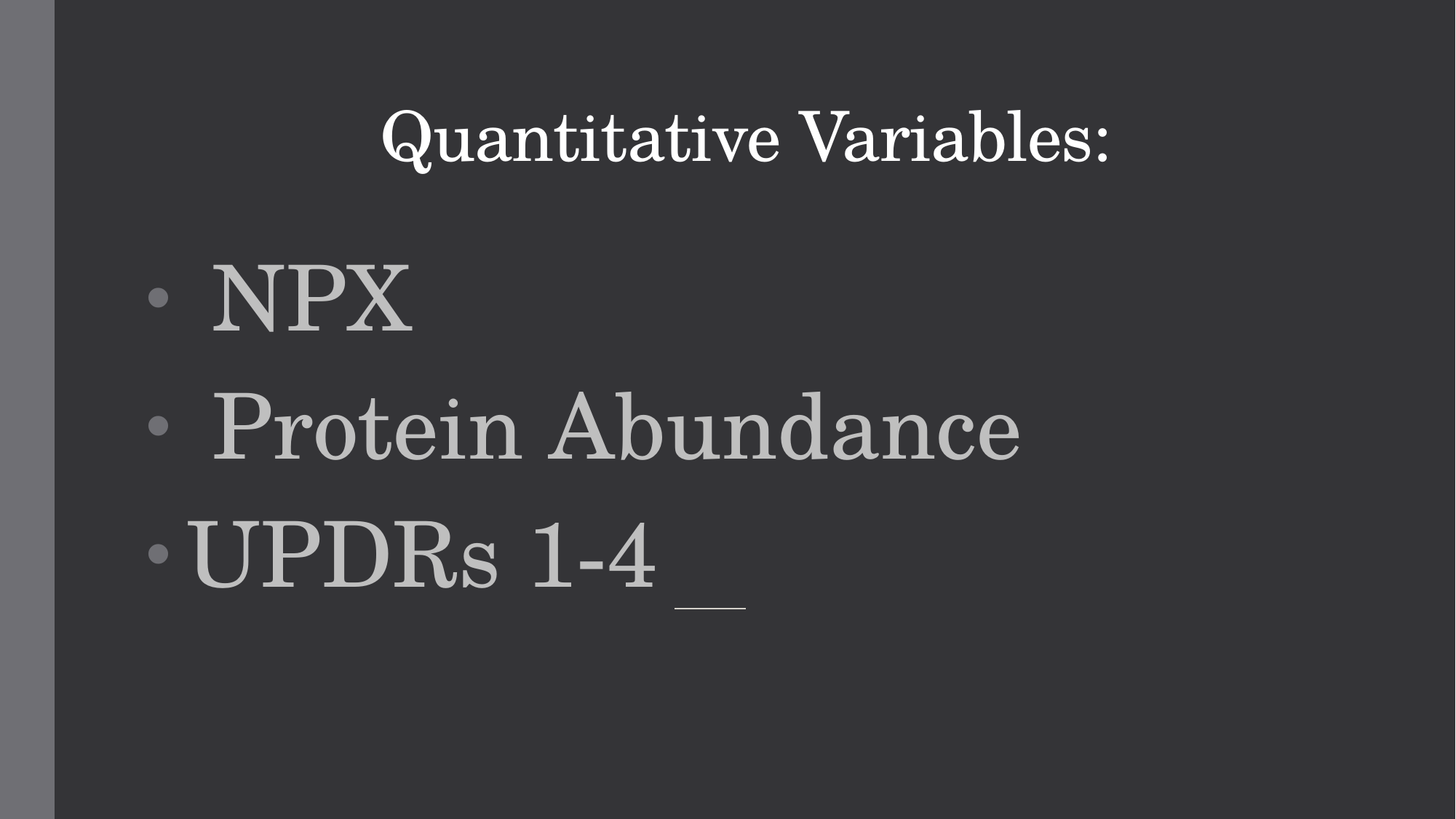

# Quantitative Variables:
 NPX
 Protein Abundance
UPDRs 1-4